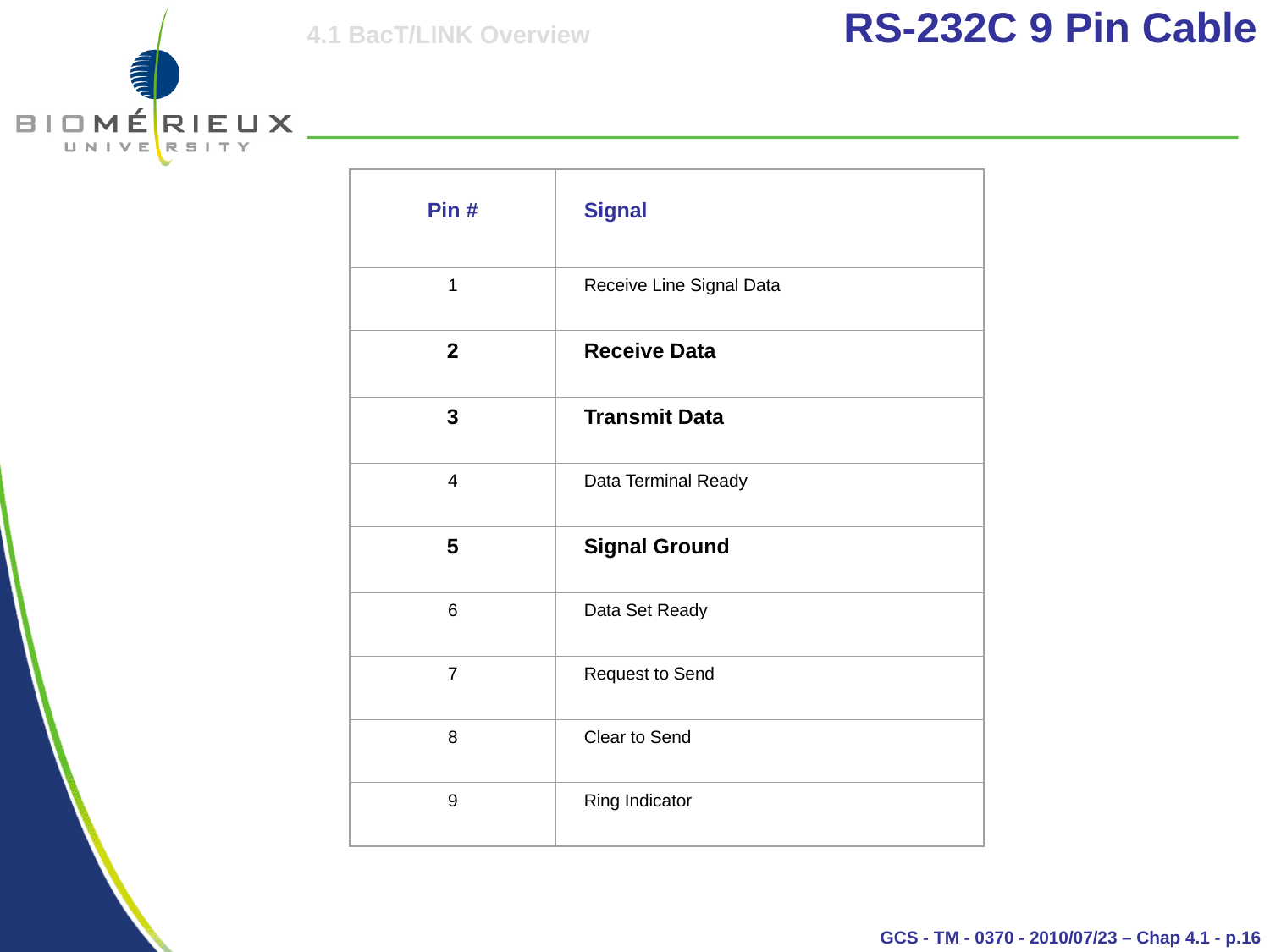

RS-232C 9 Pin Cable

Pin #

Signal

1

Receive Line Signal Data

2

Receive Data

3

Transmit Data

4

Data Terminal Ready

5

Signal Ground

6

Data Set Ready

7

Request to Send

8

Clear to Send

9

Ring Indicator